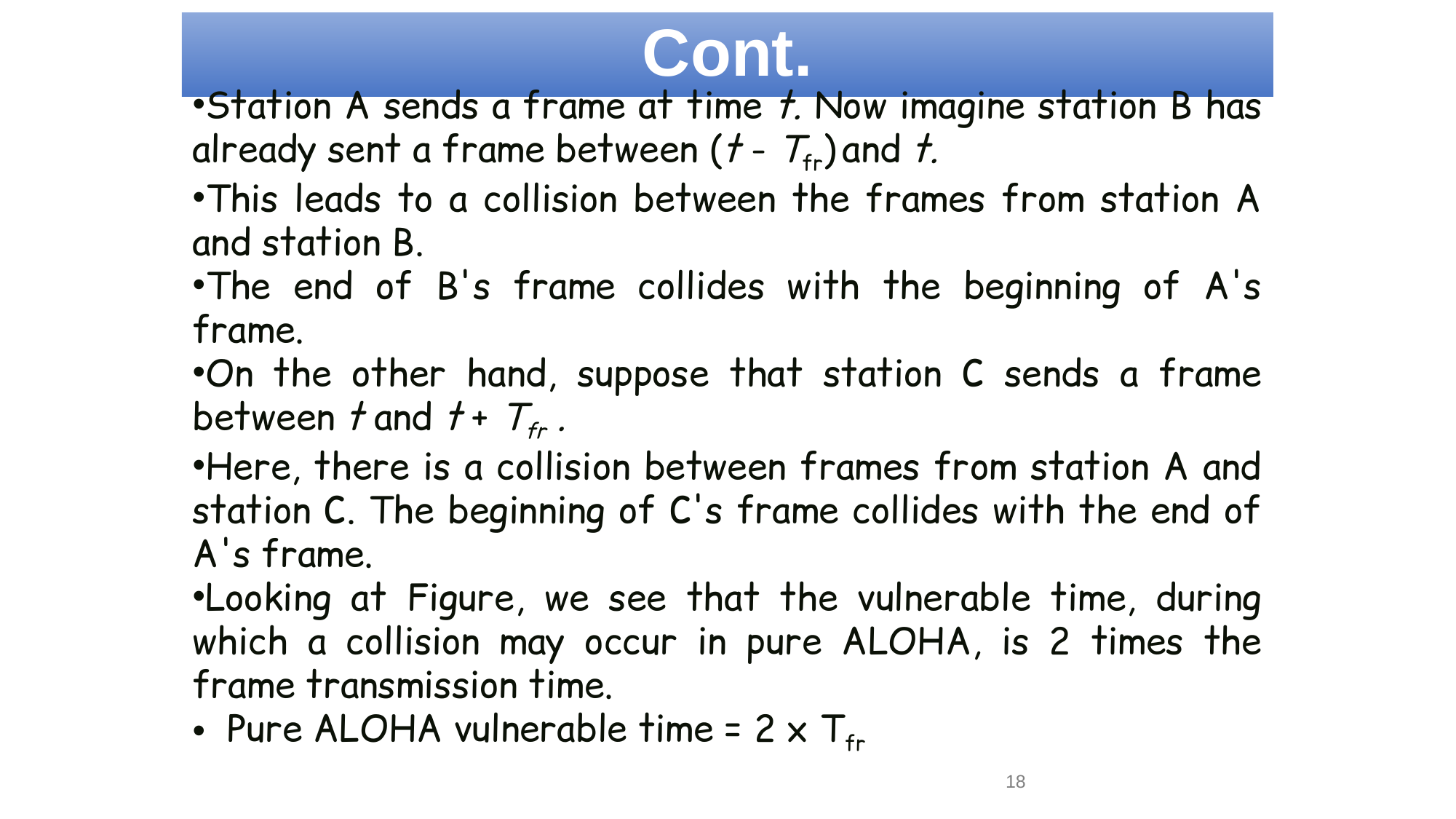

Cont.
Station A sends a frame at time t. Now imagine station B has already sent a frame between (t - Tfr) and t.
This leads to a collision between the frames from station A and station B.
The end of B's frame collides with the beginning of A's frame.
On the other hand, suppose that station C sends a frame between t and t + Tfr .
Here, there is a collision between frames from station A and station C. The beginning of C's frame collides with the end of A's frame.
Looking at Figure, we see that the vulnerable time, during which a collision may occur in pure ALOHA, is 2 times the frame transmission time.
  Pure ALOHA vulnerable time = 2 x Tfr
18